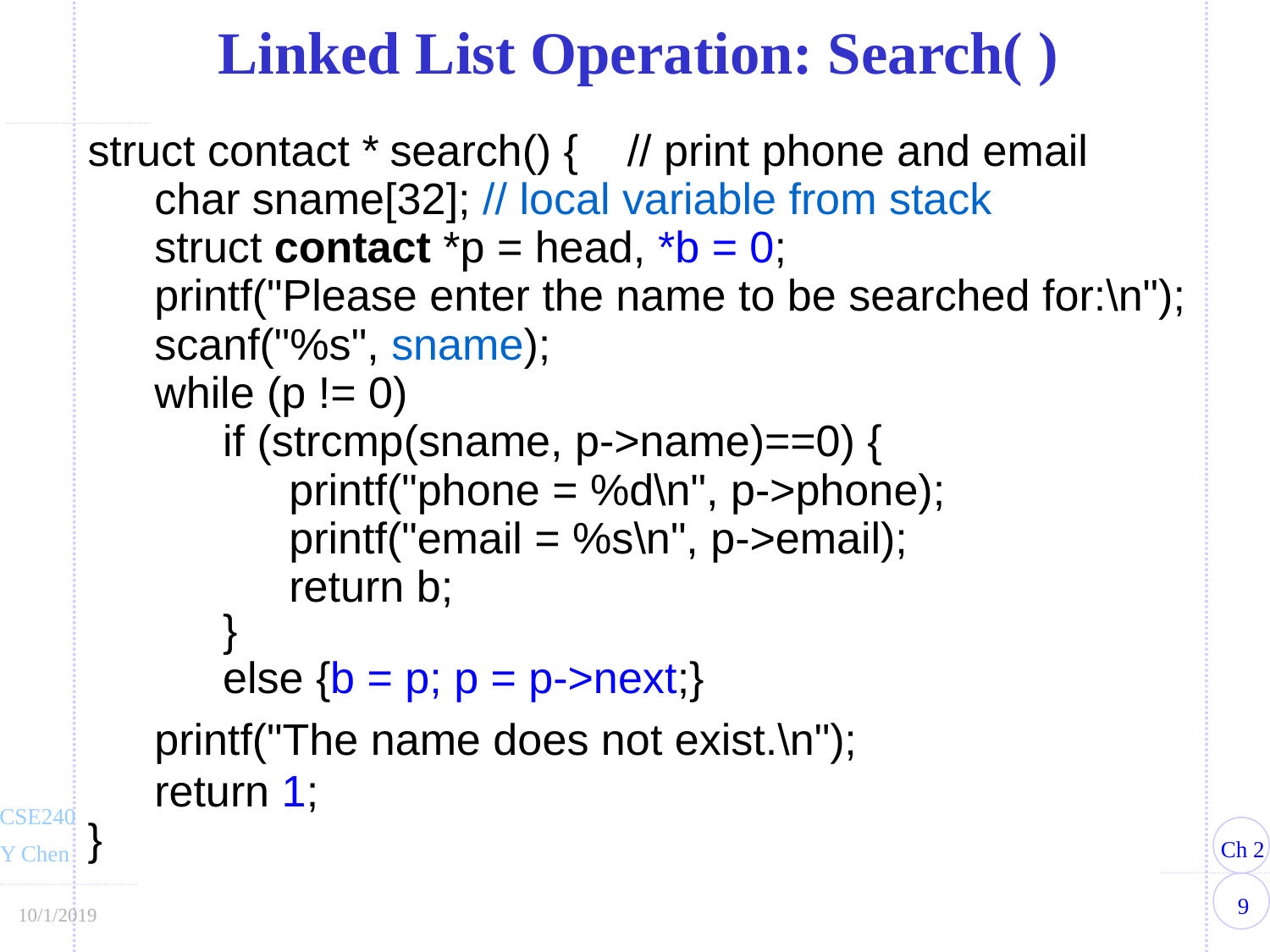

Linked List Operation: Search( )
struct contact * search() {    // print phone and email
	char sname[32]; // local variable from stack
	struct contact *p = head, *b = 0;
	printf("Please enter the name to be searched for:\n");
	scanf("%s", sname);
	while (p != 0)
		if (strcmp(sname, p->name)==0) {
			printf("phone = %d\n", p->phone);
			printf("email = %s\n", p->email);
			return b;
		}
		else {b = p; p = p->next;}
	printf("The name does not exist.\n");
	return 1;
}